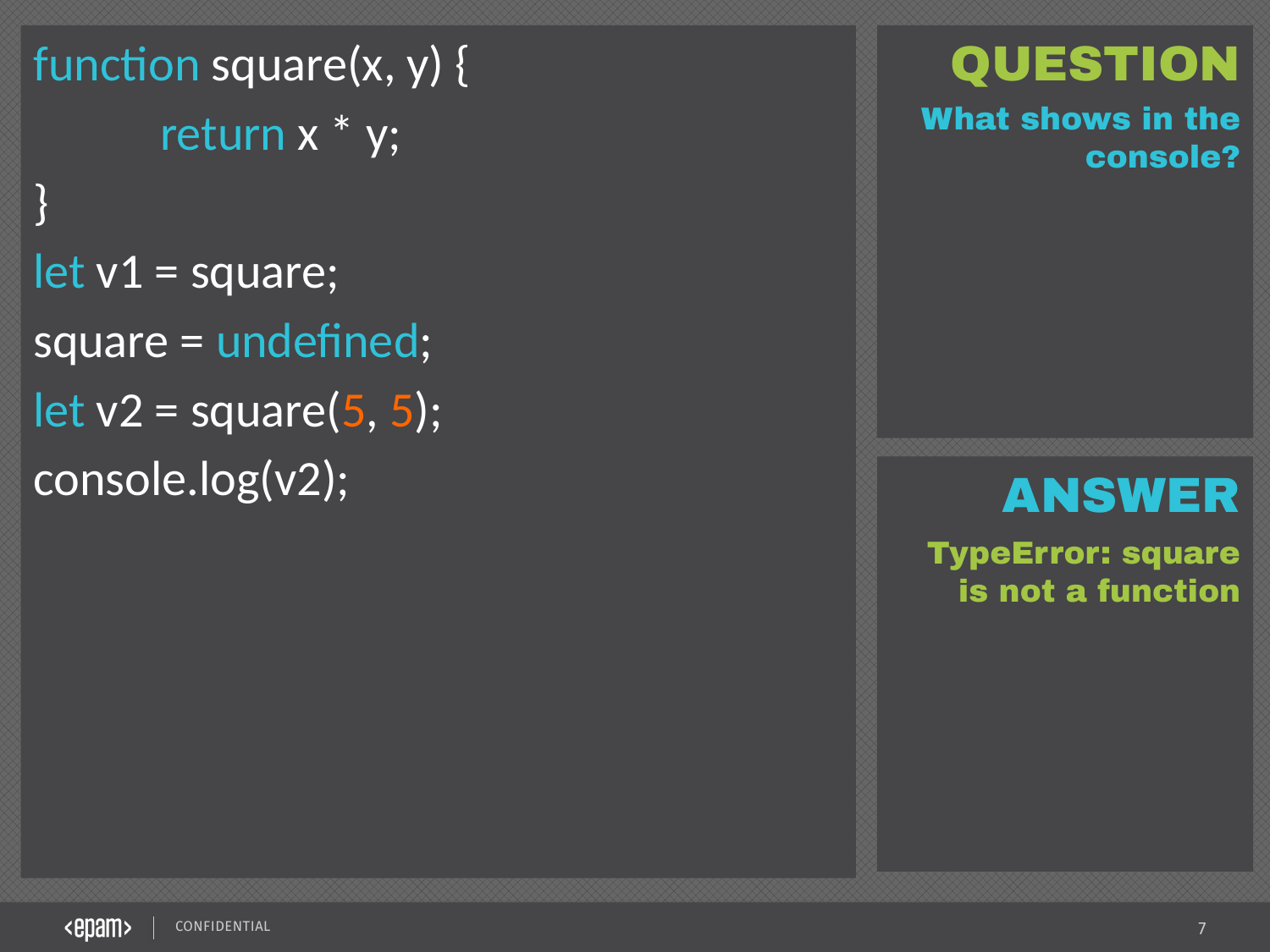

function square(x, y) {
	return x * y;
}
let v1 = square;
square = undefined;
let v2 = square(5, 5);
console.log(v2);
What shows in the console?

TypeError: square is not a function